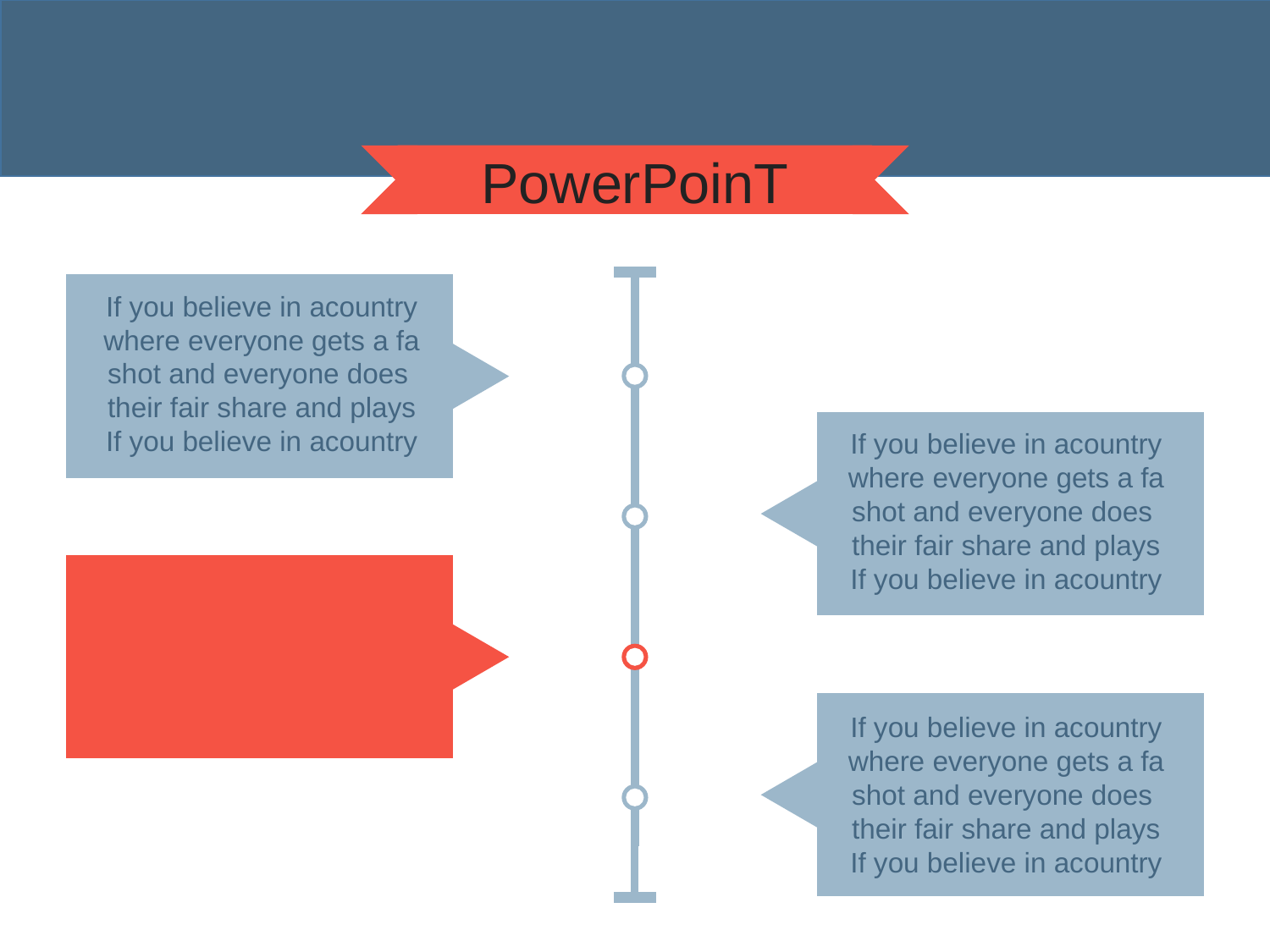

CONTENT
PowerPoinT

If you believe in acountry
where everyone gets a fa
shot and everyone does
their fair share and plays
If you believe in acountry

If you believe in acountry
where everyone gets a fa
shot and everyone does
their fair share and plays
If you believe in acountry

If you believe in acountry
where everyone gets a fa
shot and everyone does
their fair share and plays
If you believe in acountry

If you believe in acountry
where everyone gets a fa
shot and everyone does
their fair share and plays
If you believe in acountry